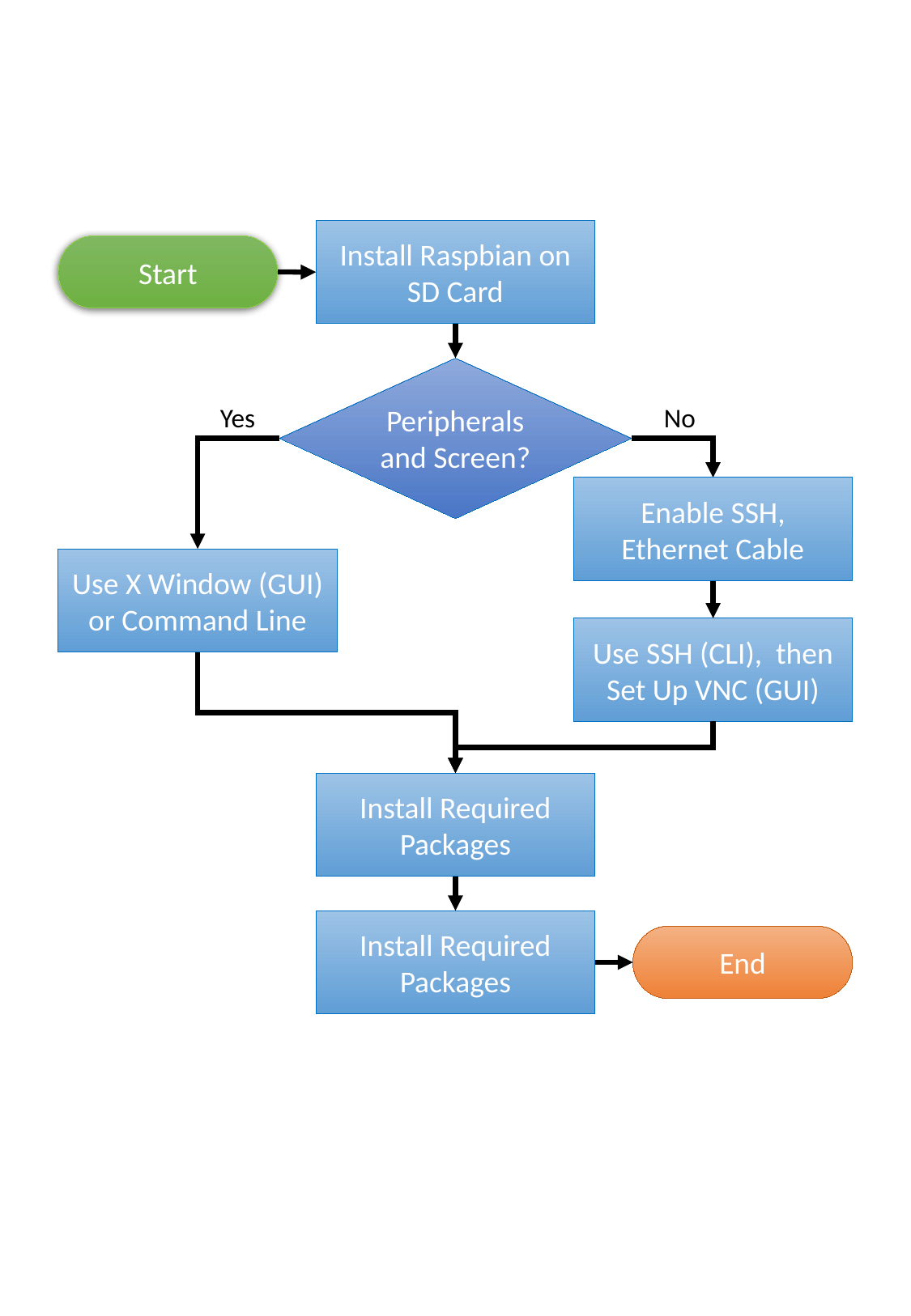

Install Raspbian on SD Card
Start
False
Peripherals and Screen?
Yes
No
Enable SSH, Ethernet Cable
Use X Window (GUI) or Command Line
Use SSH (CLI),  then Set Up VNC (GUI)
Install Required Packages
Install Required Packages
End